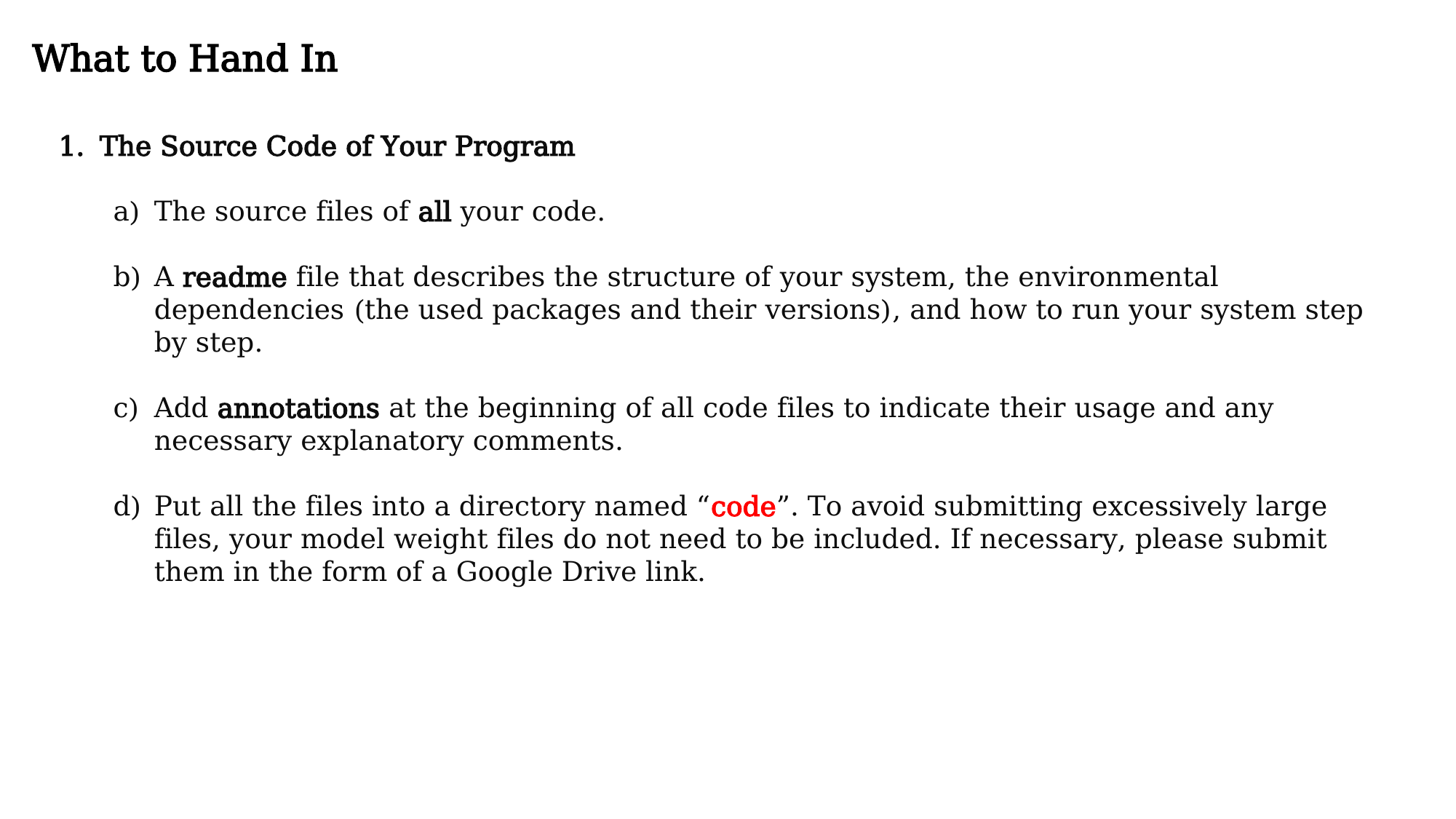

What to Hand In
The Source Code of Your Program

The source files of all your code.

A readme file that describes the structure of your system, the environmental dependencies (the used packages and their versions), and how to run your system step by step.

Add annotations at the beginning of all code files to indicate their usage and any necessary explanatory comments.

Put all the files into a directory named “code”. To avoid submitting excessively large files, your model weight files do not need to be included. If necessary, please submit them in the form of a Google Drive link.